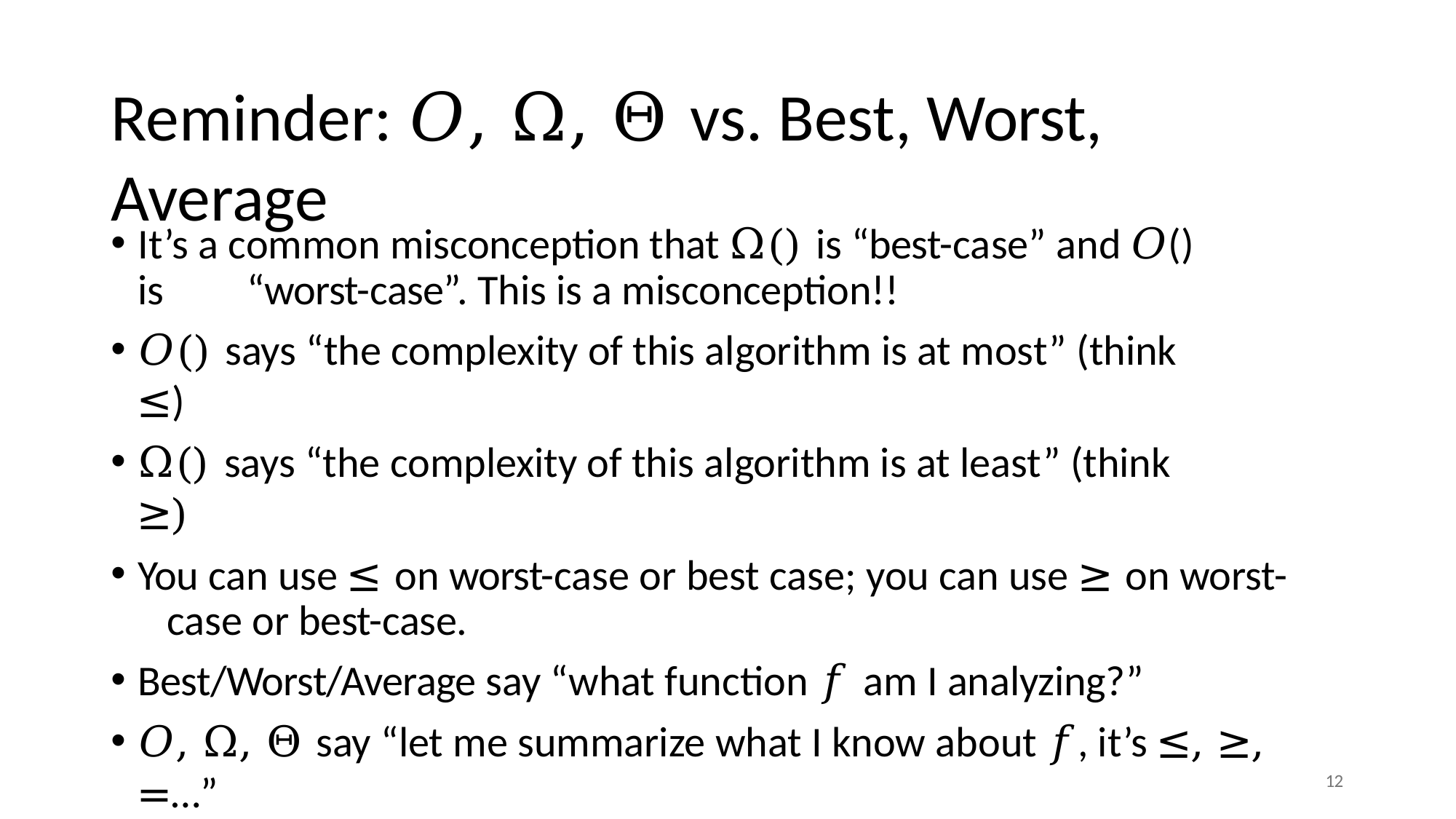

# Reminder: 𝑂, Ω, Θ vs. Best, Worst, Average
It’s a common misconception that Ω() is “best-case” and 𝑂() is 	“worst-case”. This is a misconception!!
𝑂() says “the complexity of this algorithm is at most” (think ≤)
Ω() says “the complexity of this algorithm is at least” (think ≥)
You can use ≤ on worst-case or best case; you can use ≥ on worst- 	case or best-case.
Best/Worst/Average say “what function 𝑓 am I analyzing?”
𝑂, Ω, Θ say “let me summarize what I know about 𝑓, it’s ≤, ≥, =…”
12